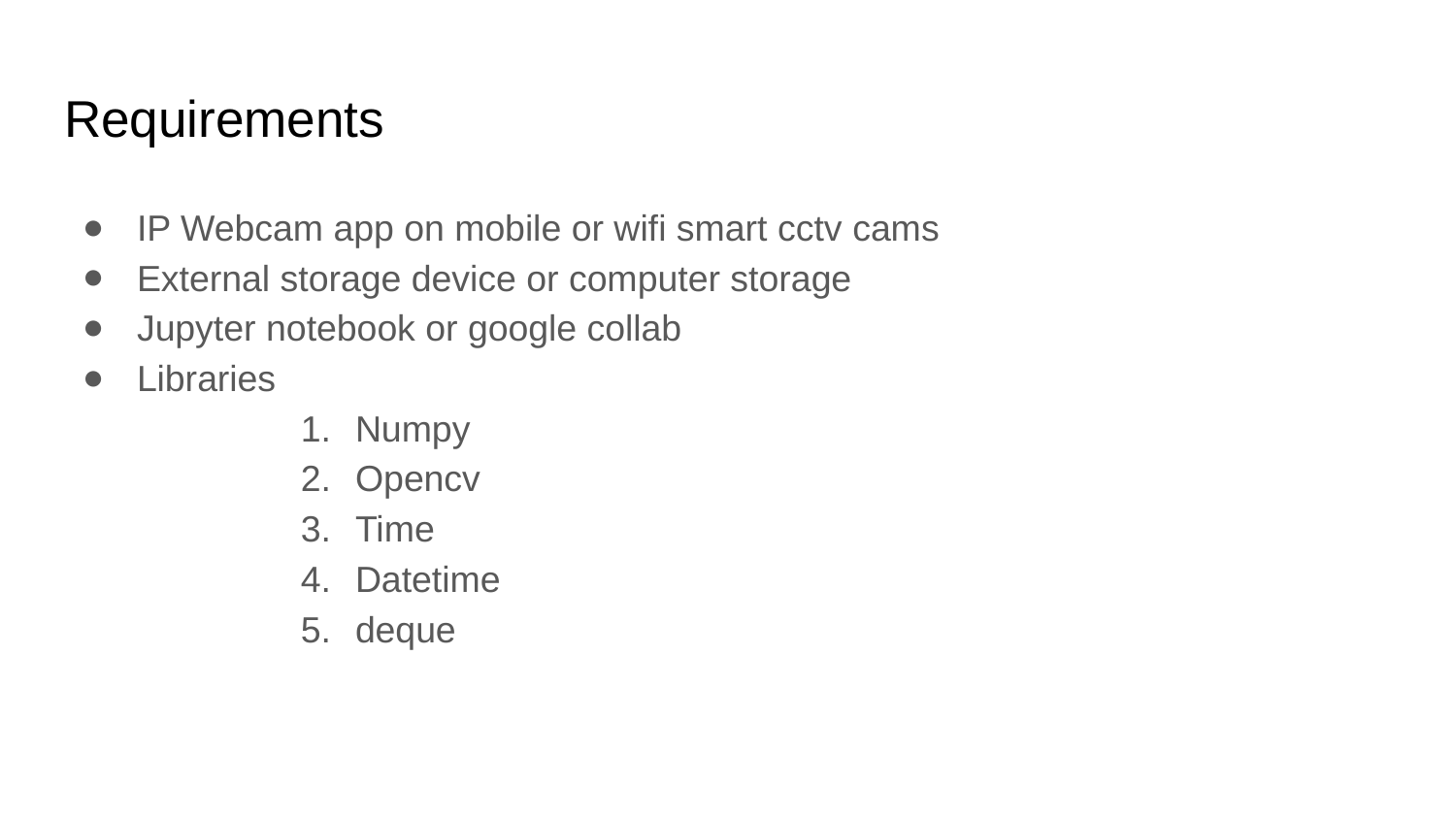

# Requirements
IP Webcam app on mobile or wifi smart cctv cams
External storage device or computer storage
Jupyter notebook or google collab
Libraries
Numpy
Opencv
Time
Datetime
deque